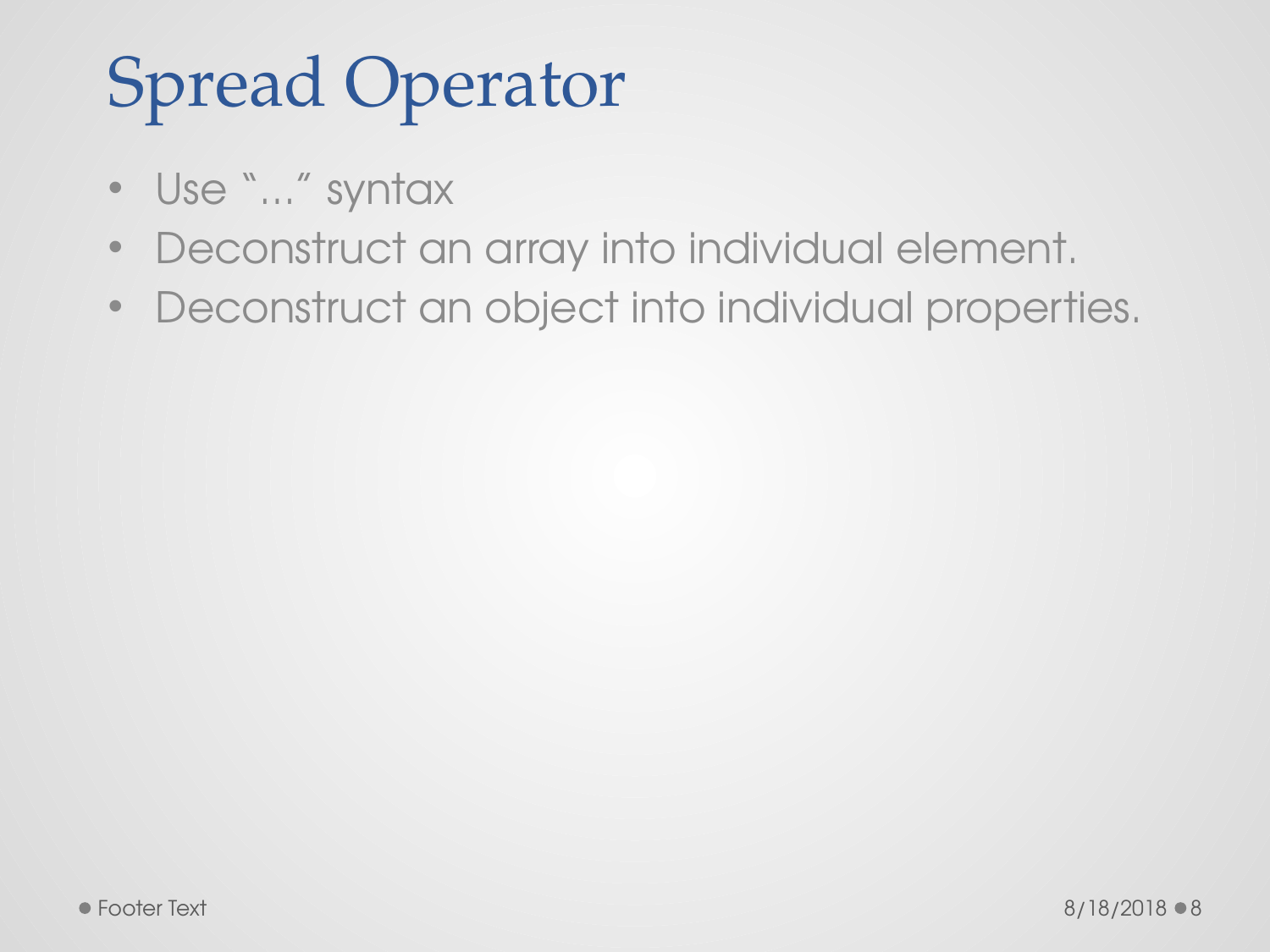

# Spread Operator
Use “…” syntax
Deconstruct an array into individual element.
Deconstruct an object into individual properties.
Footer Text
8/18/2018
8